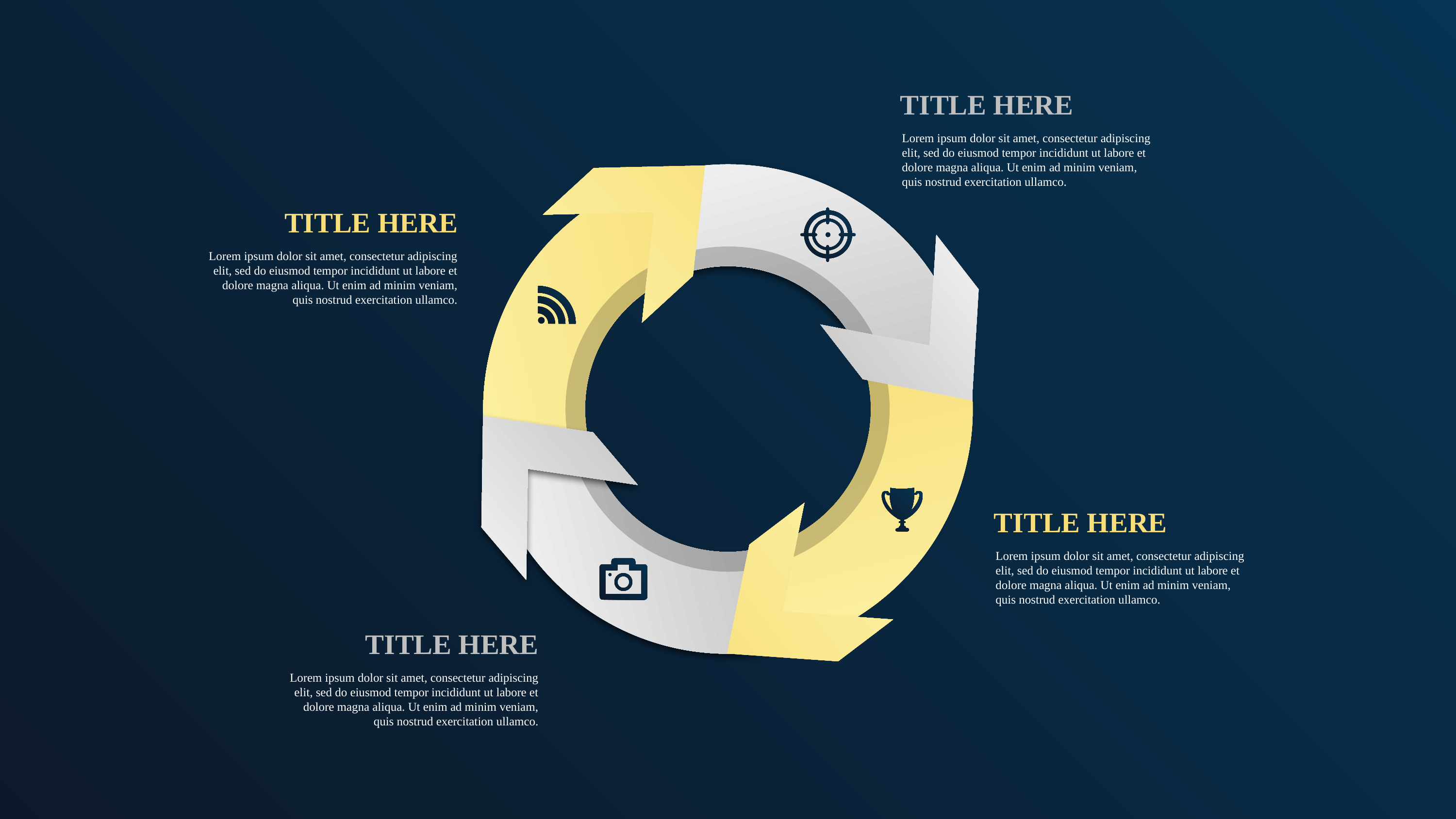

TITLE HERE
Lorem ipsum dolor sit amet, consectetur adipiscing elit, sed do eiusmod tempor incididunt ut labore et dolore magna aliqua. Ut enim ad minim veniam, quis nostrud exercitation ullamco.

TITLE HERE

Lorem ipsum dolor sit amet, consectetur adipiscing elit, sed do eiusmod tempor incididunt ut labore et dolore magna aliqua. Ut enim ad minim veniam, quis nostrud exercitation ullamco.

TITLE HERE

Lorem ipsum dolor sit amet, consectetur adipiscing elit, sed do eiusmod tempor incididunt ut labore et dolore magna aliqua. Ut enim ad minim veniam, quis nostrud exercitation ullamco.

TITLE HERE
Lorem ipsum dolor sit amet, consectetur adipiscing elit, sed do eiusmod tempor incididunt ut labore et dolore magna aliqua. Ut enim ad minim veniam, quis nostrud exercitation ullamco.